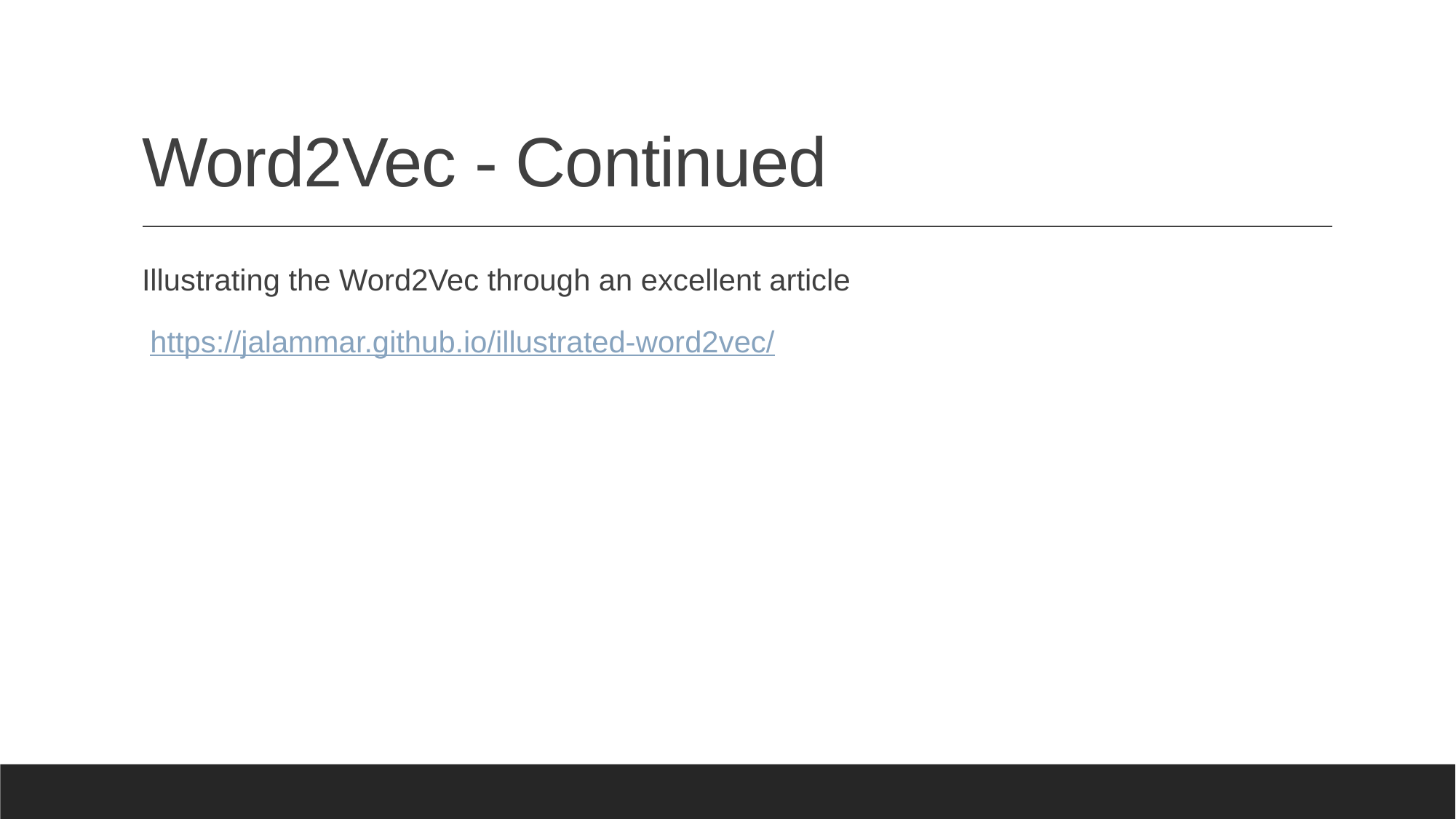

# Word2Vec - Continued
Illustrating the Word2Vec through an excellent article
 https://jalammar.github.io/illustrated-word2vec/